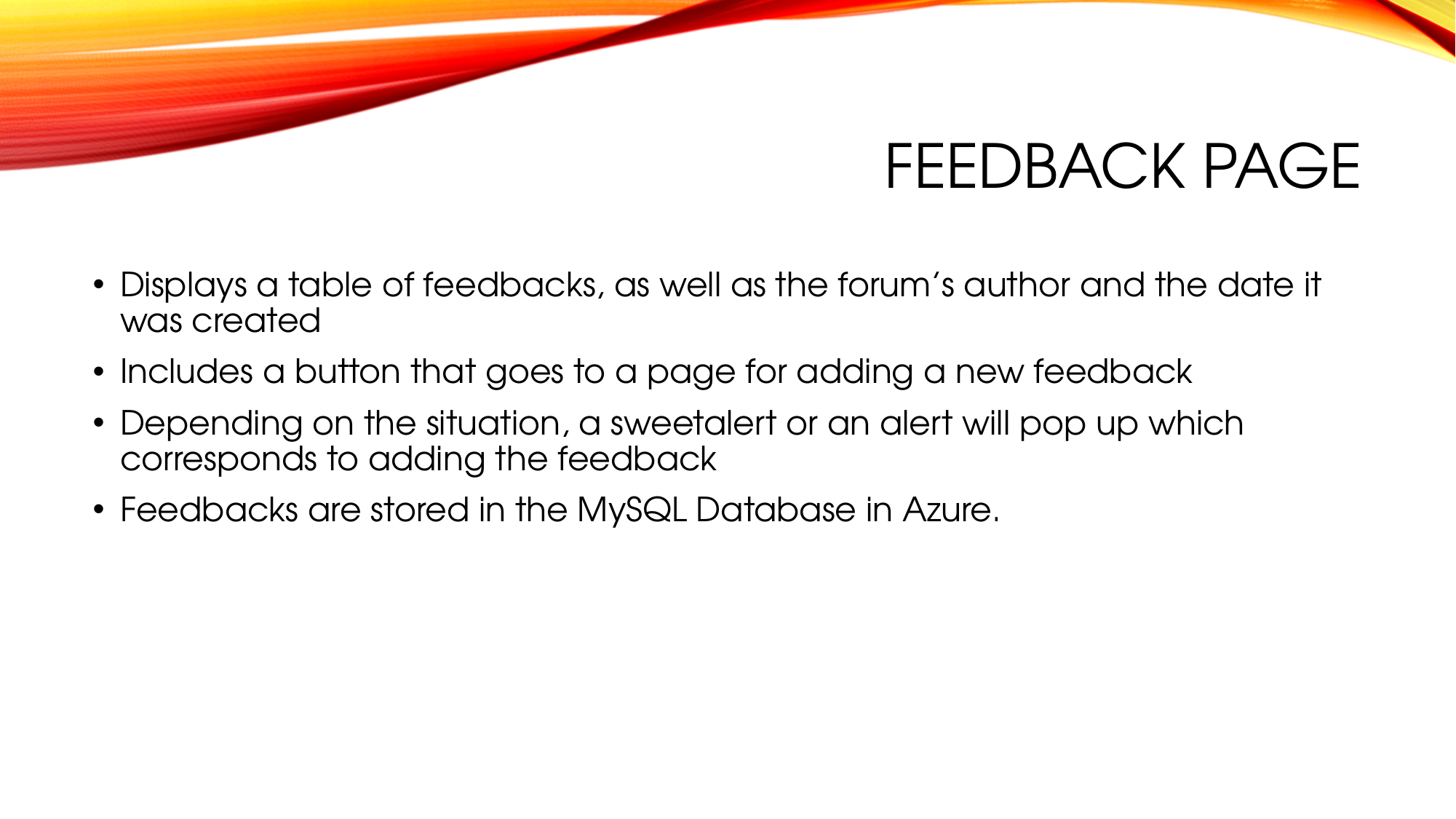

# Feedback page
Displays a table of feedbacks, as well as the forum’s author and the date it was created
Includes a button that goes to a page for adding a new feedback
Depending on the situation, a sweetalert or an alert will pop up which corresponds to adding the feedback
Feedbacks are stored in the MySQL Database in Azure.